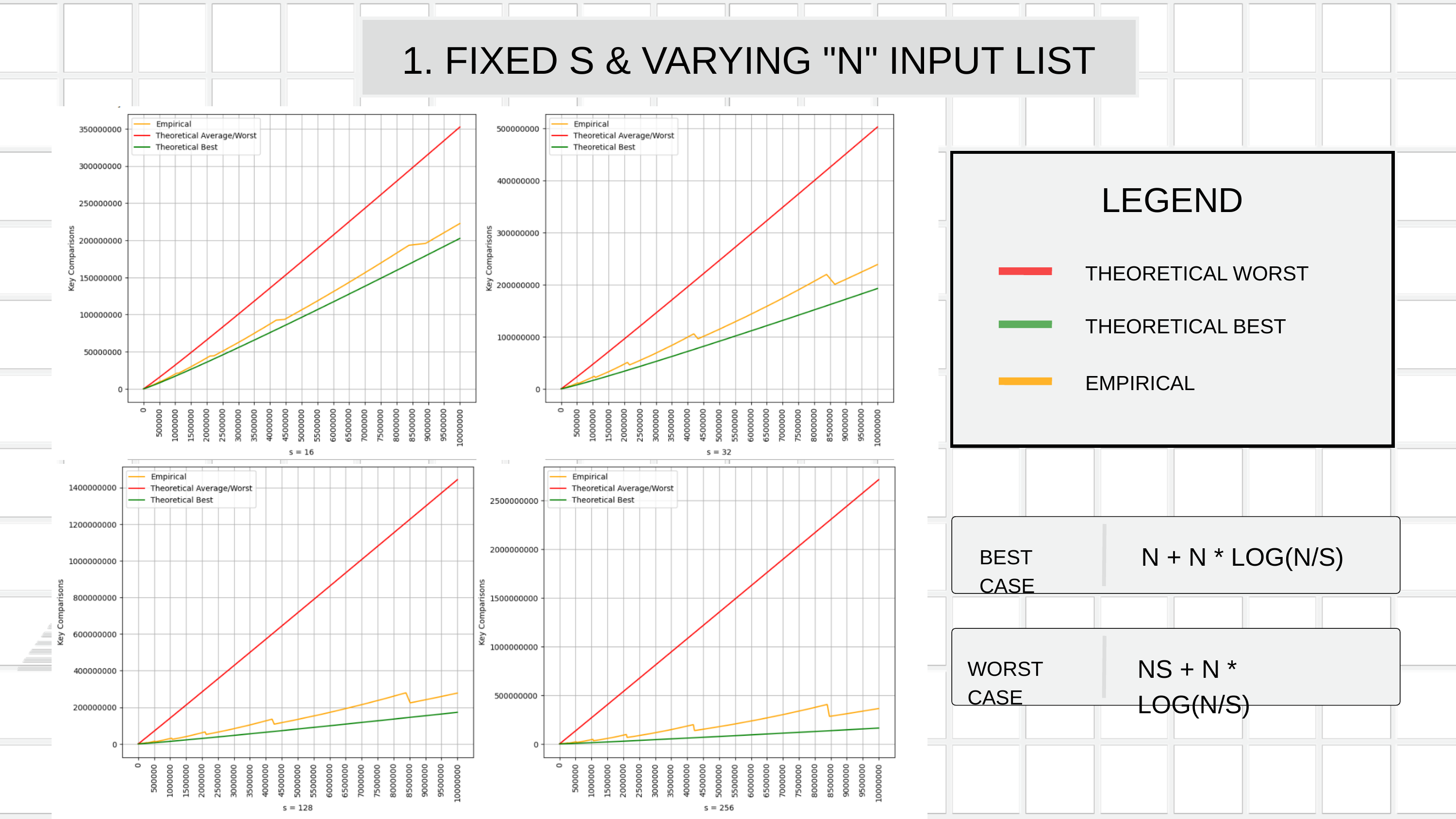

1. FIXED S & VARYING "N" INPUT LIST

LEGEND
THEORETICAL WORST

THEORETICAL BEST

EMPIRICAL

N + N * LOG(N/S)
BEST CASE

NS + N * LOG(N/S)
WORST CASE